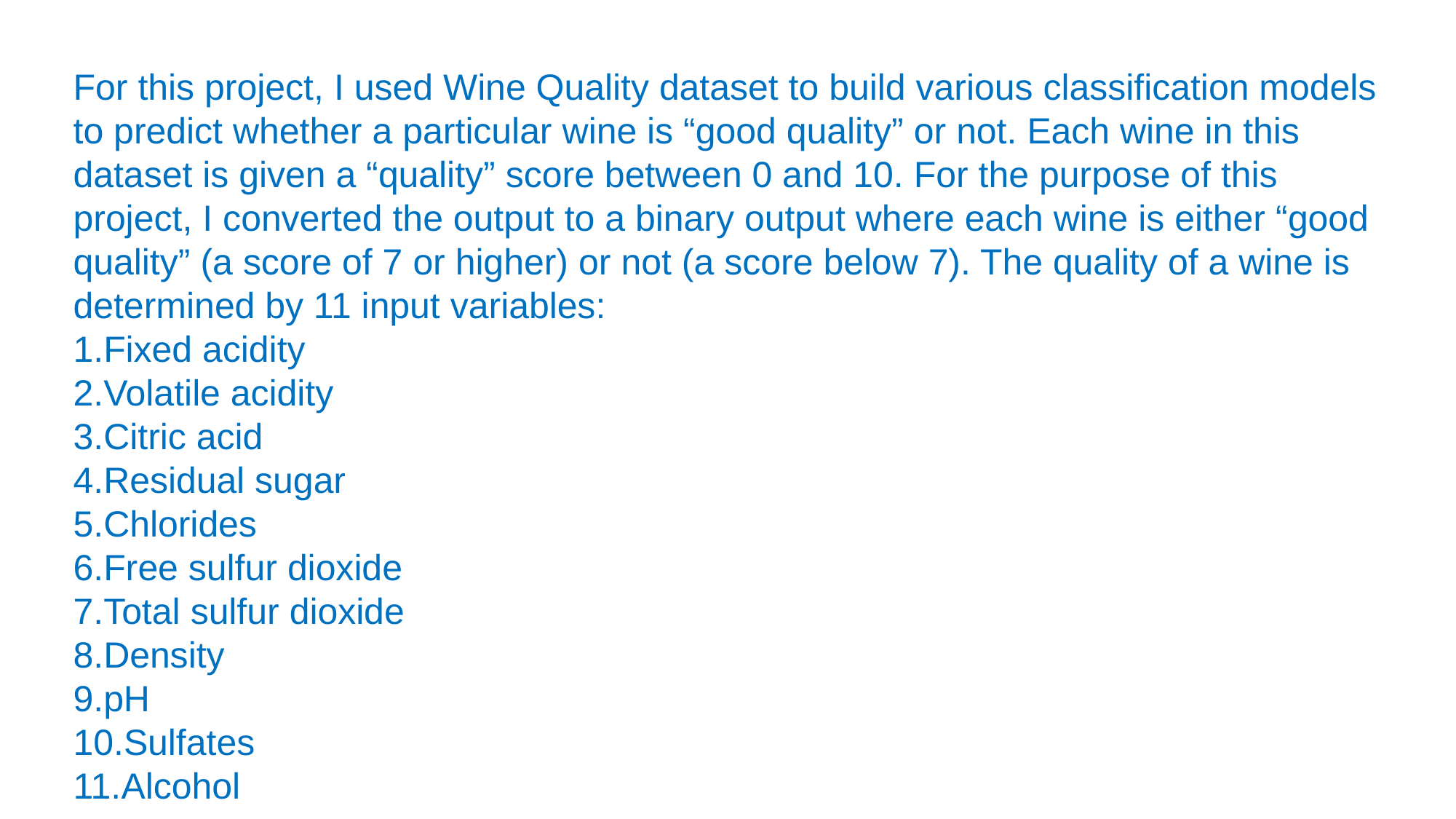

For this project, I used Wine Quality dataset to build various classification models to predict whether a particular wine is “good quality” or not. Each wine in this dataset is given a “quality” score between 0 and 10. For the purpose of this project, I converted the output to a binary output where each wine is either “good quality” (a score of 7 or higher) or not (a score below 7). The quality of a wine is determined by 11 input variables:
Fixed acidity
Volatile acidity
Citric acid
Residual sugar
Chlorides
Free sulfur dioxide
Total sulfur dioxide
Density
pH
Sulfates
Alcohol